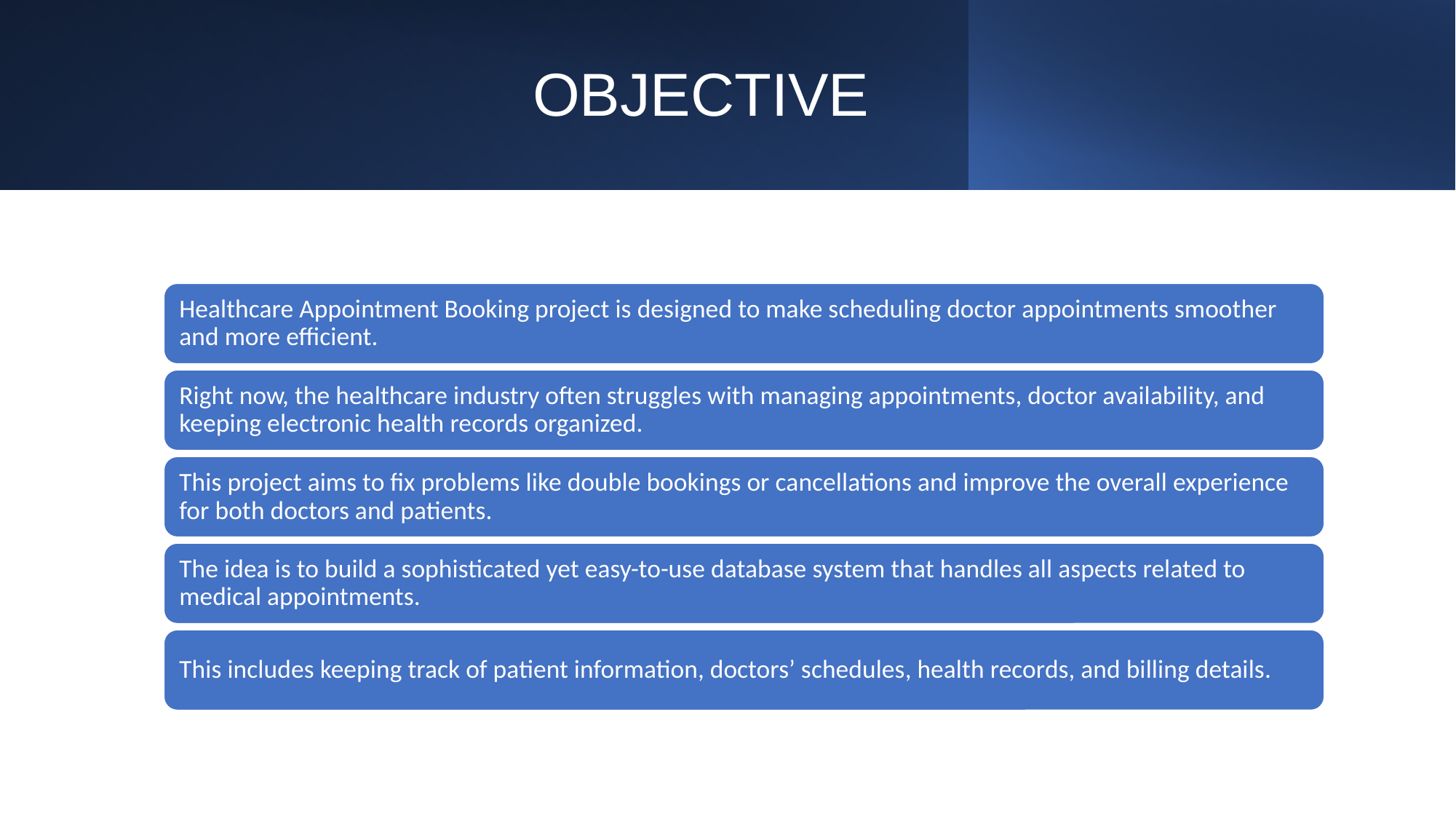

# OBJECTIVE
Healthcare Appointment Booking project is designed to make scheduling doctor appointments smoother and more efficient.
Right now, the healthcare industry often struggles with managing appointments, doctor availability, and keeping electronic health records organized.
This project aims to fix problems like double bookings or cancellations and improve the overall experience for both doctors and patients.
The idea is to build a sophisticated yet easy-to-use database system that handles all aspects related to medical appointments.
This includes keeping track of patient information, doctors’ schedules, health records, and billing details.